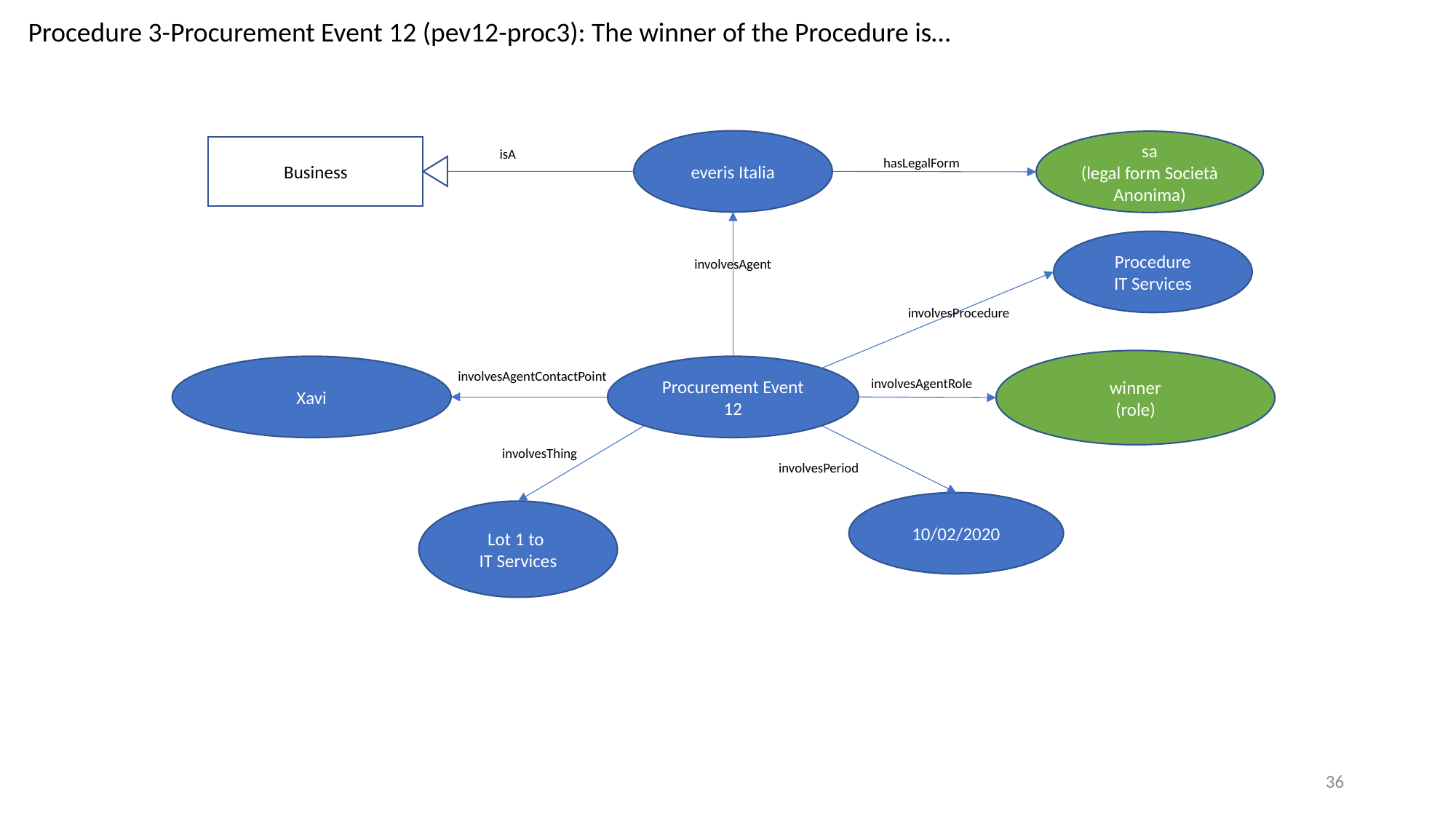

Procedure 3-Procurement Event 12 (pev12-proc3): The winner of the Procedure is…
everis Italia
sa
(legal form Società Anonima)
Business
isA
hasLegalForm

Procedure
IT Services
involvesAgent
involvesProcedure
winner
(role)
Xavi
Procurement Event 12
involvesAgentContactPoint
involvesAgentRole
involvesThing
involvesPeriod
10/02/2020
Lot 1 to
IT Services
36